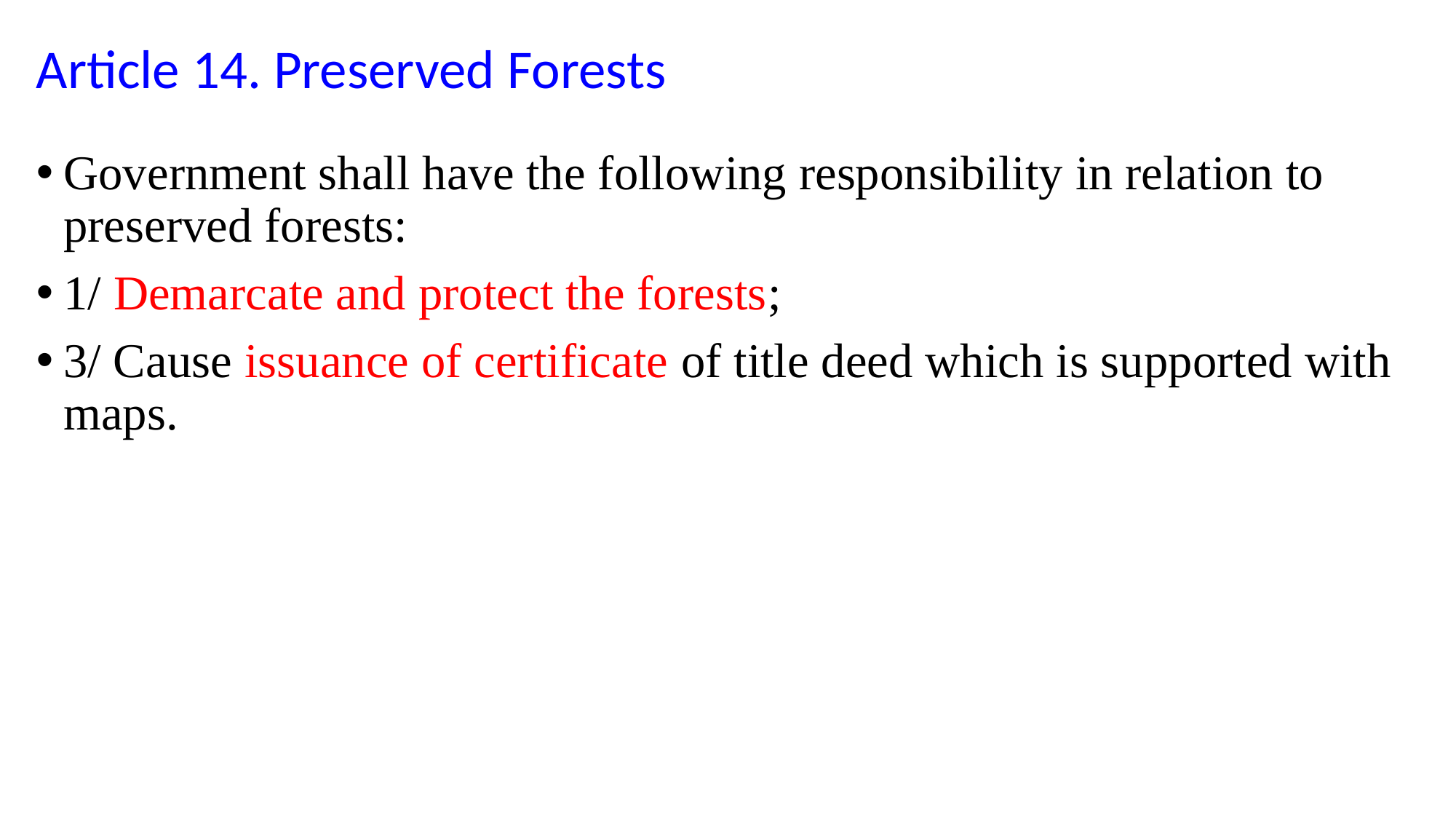

# Article 14. Preserved Forests
Government shall have the following responsibility in relation to preserved forests:
1/ Demarcate and protect the forests;
3/ Cause issuance of certificate of title deed which is supported with maps.